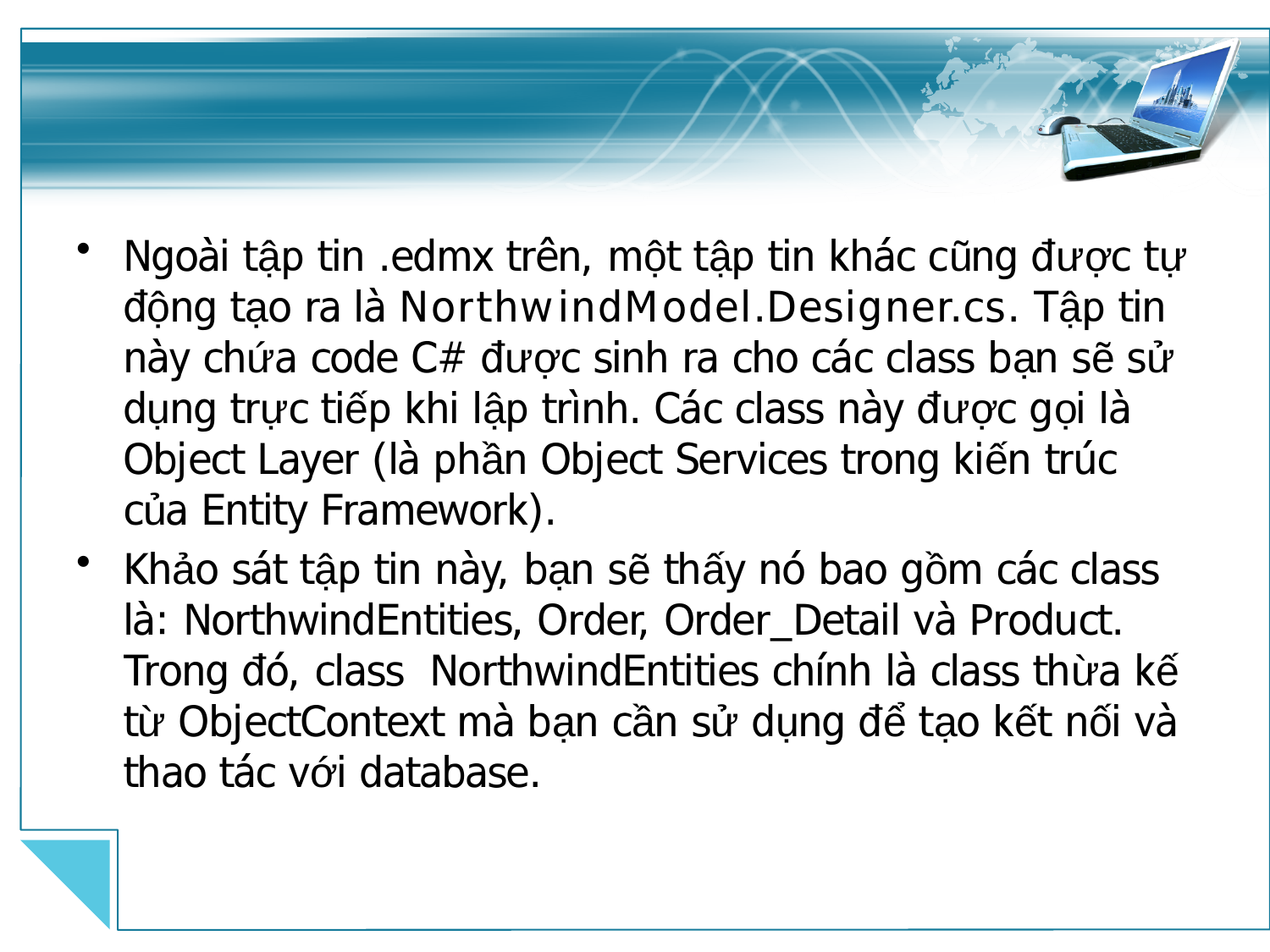

#
Ngoài tập tin .edmx trên, một tập tin khác cũng được tự động tạo ra là NorthwindModel.Designer.cs. Tập tin này chứa code C# được sinh ra cho các class bạn sẽ sử dụng trực tiếp khi lập trình. Các class này được gọi là Object Layer (là phần Object Services trong kiến trúc của Entity Framework).
Khảo sát tập tin này, bạn sẽ thấy nó bao gồm các class là: NorthwindEntities, Order, Order_Detail và Product. Trong đó, class  NorthwindEntities chính là class thừa kế từ ObjectContext mà bạn cần sử dụng để tạo kết nối và thao tác với database.